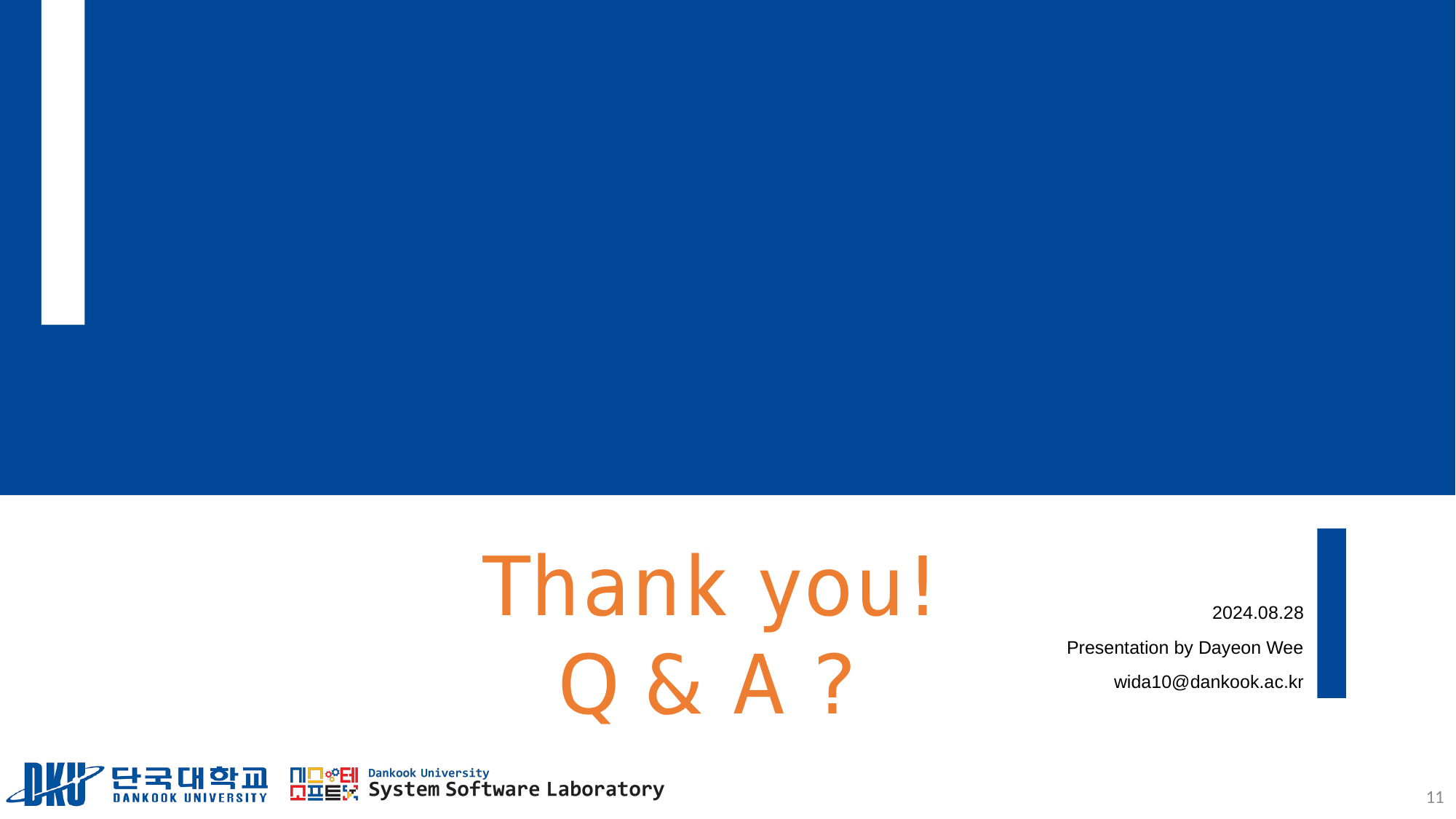

#

2024.08.28
Presentation by Dayeon Wee
wida10@dankook.ac.kr
Thank you!
Q & A ?
11